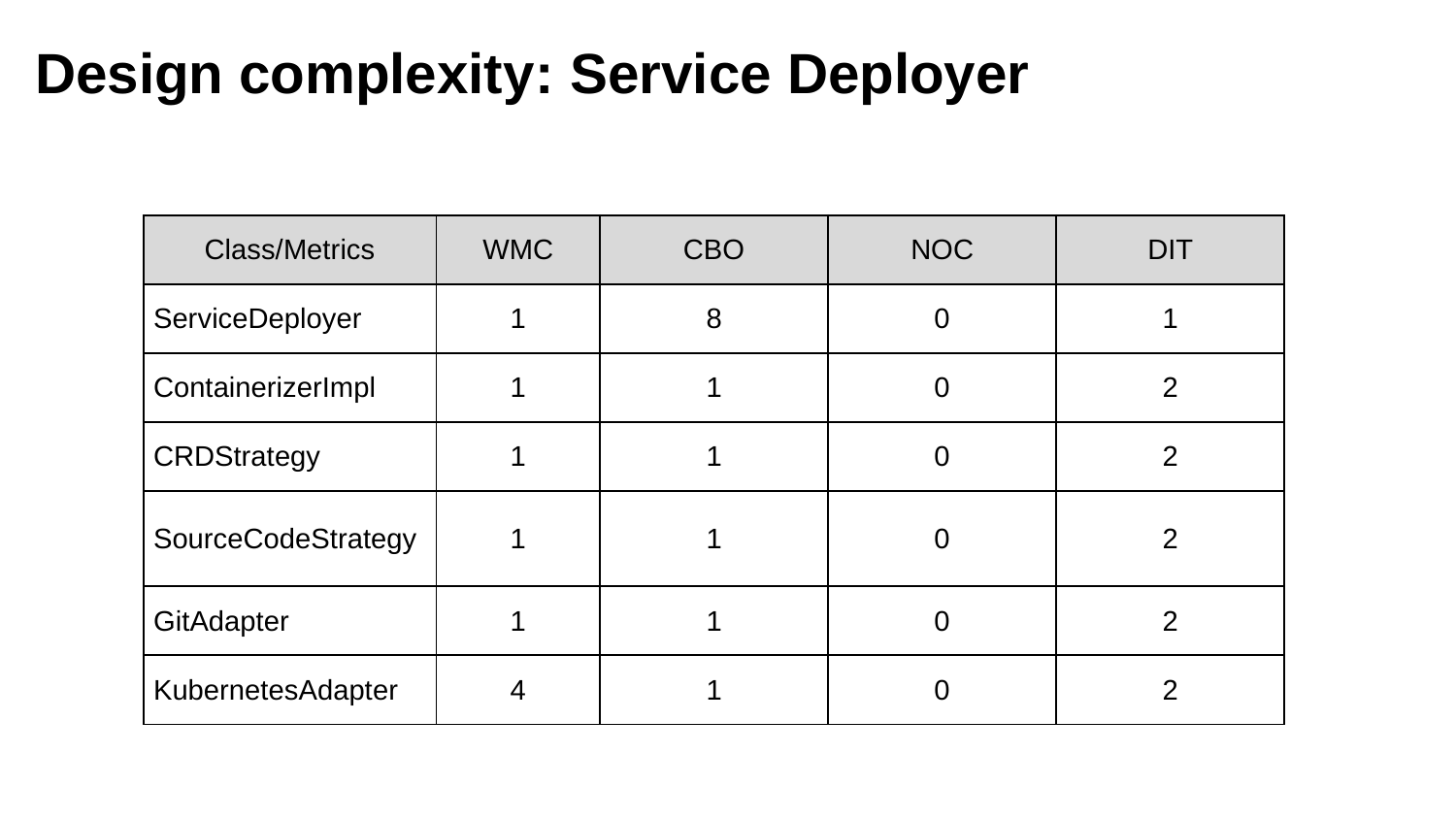

# Design complexity: Service Deployer
| Class/Metrics | WMC | CBO | NOC | DIT |
| --- | --- | --- | --- | --- |
| ServiceDeployer | 1 | 8 | 0 | 1 |
| ContainerizerImpl | 1 | 1 | 0 | 2 |
| CRDStrategy | 1 | 1 | 0 | 2 |
| SourceCodeStrategy | 1 | 1 | 0 | 2 |
| GitAdapter | 1 | 1 | 0 | 2 |
| KubernetesAdapter | 4 | 1 | 0 | 2 |